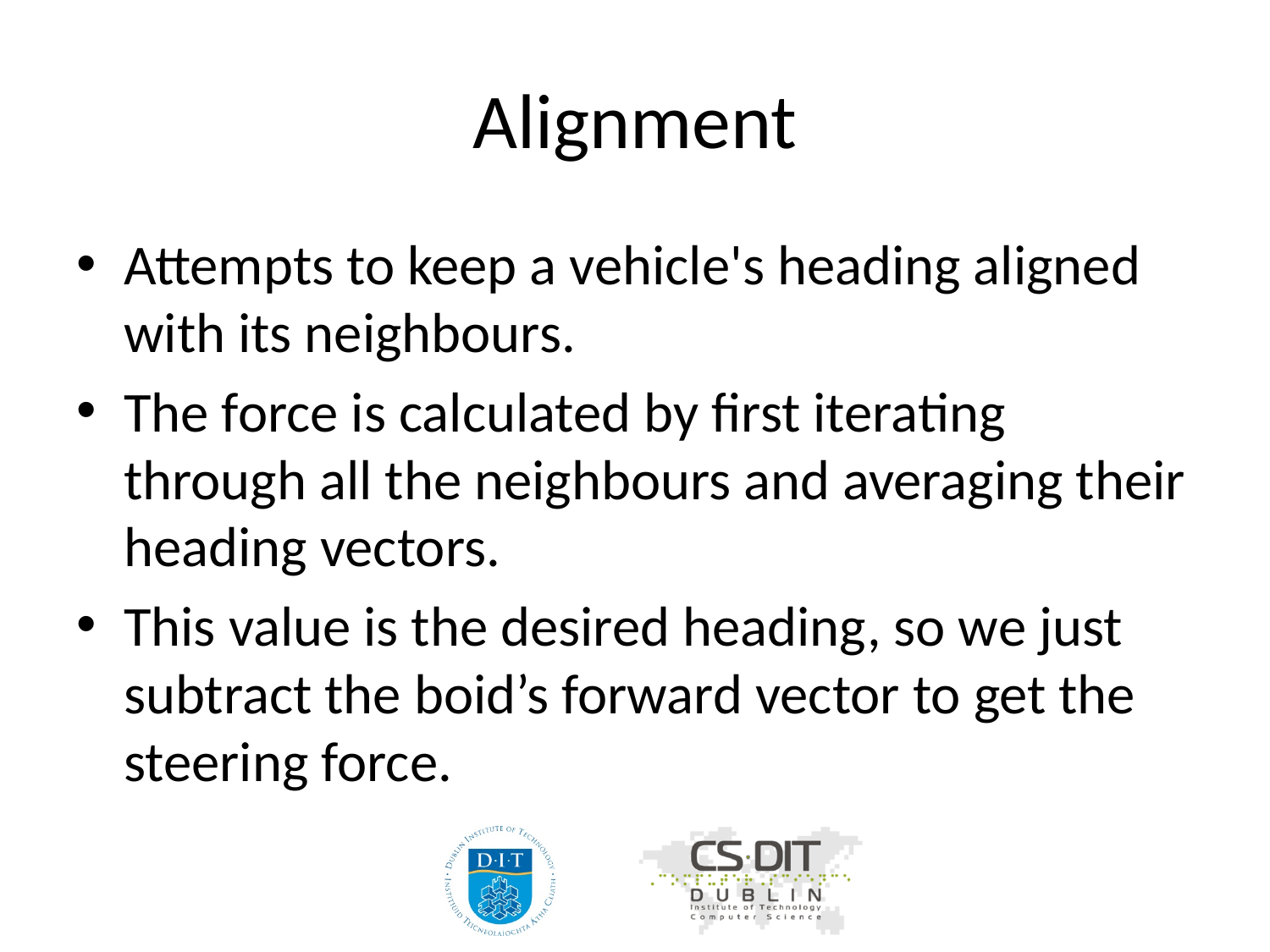

# Alignment
Attempts to keep a vehicle's heading aligned with its neighbours.
The force is calculated by first iterating through all the neighbours and averaging their heading vectors.
This value is the desired heading, so we just subtract the boid’s forward vector to get the steering force.